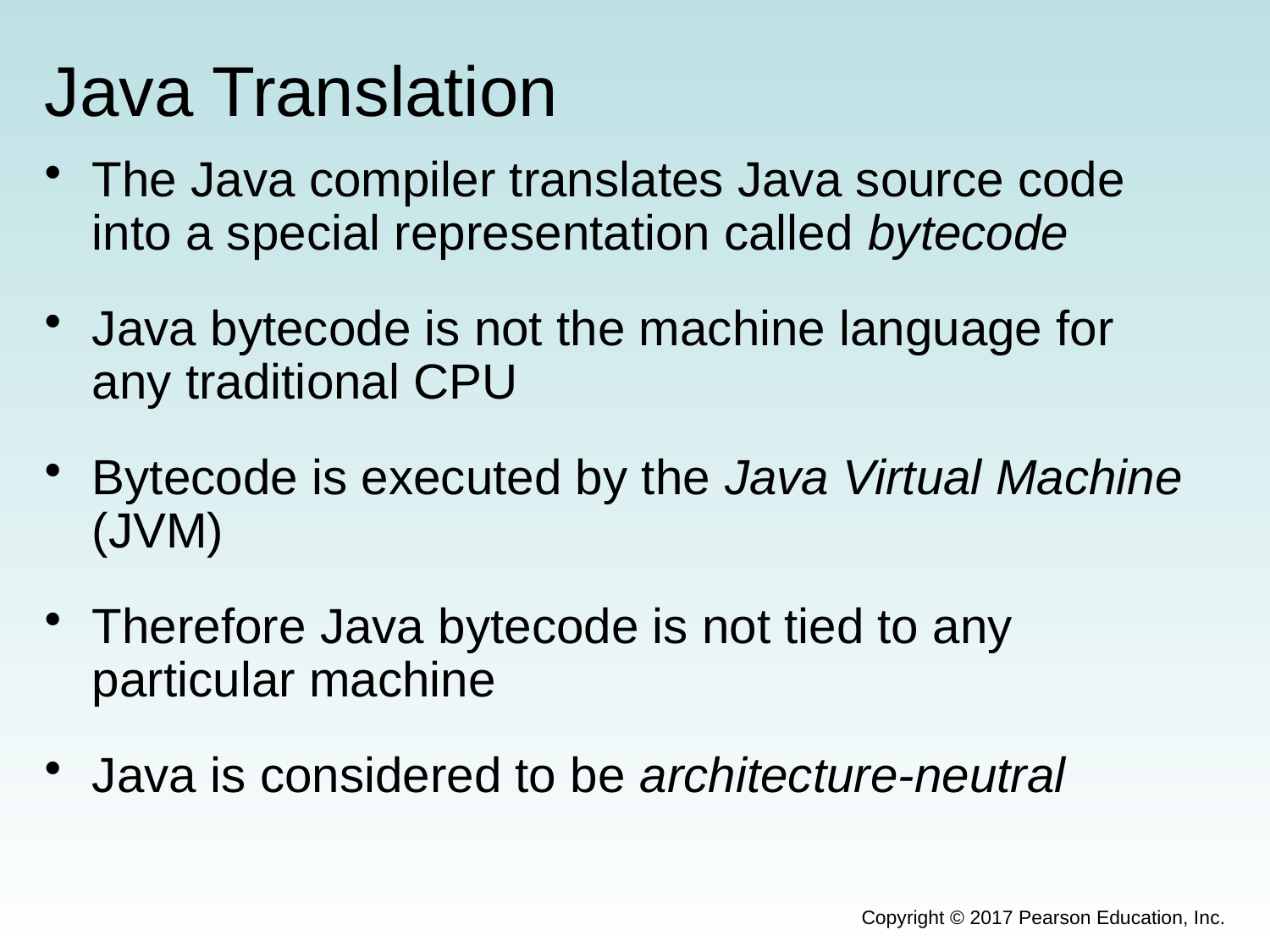

# Java Translation
The Java compiler translates Java source code into a special representation called bytecode
Java bytecode is not the machine language for any traditional CPU
Bytecode is executed by the Java Virtual Machine (JVM)
Therefore Java bytecode is not tied to any particular machine
Java is considered to be architecture-neutral
Copyright © 2017 Pearson Education, Inc.